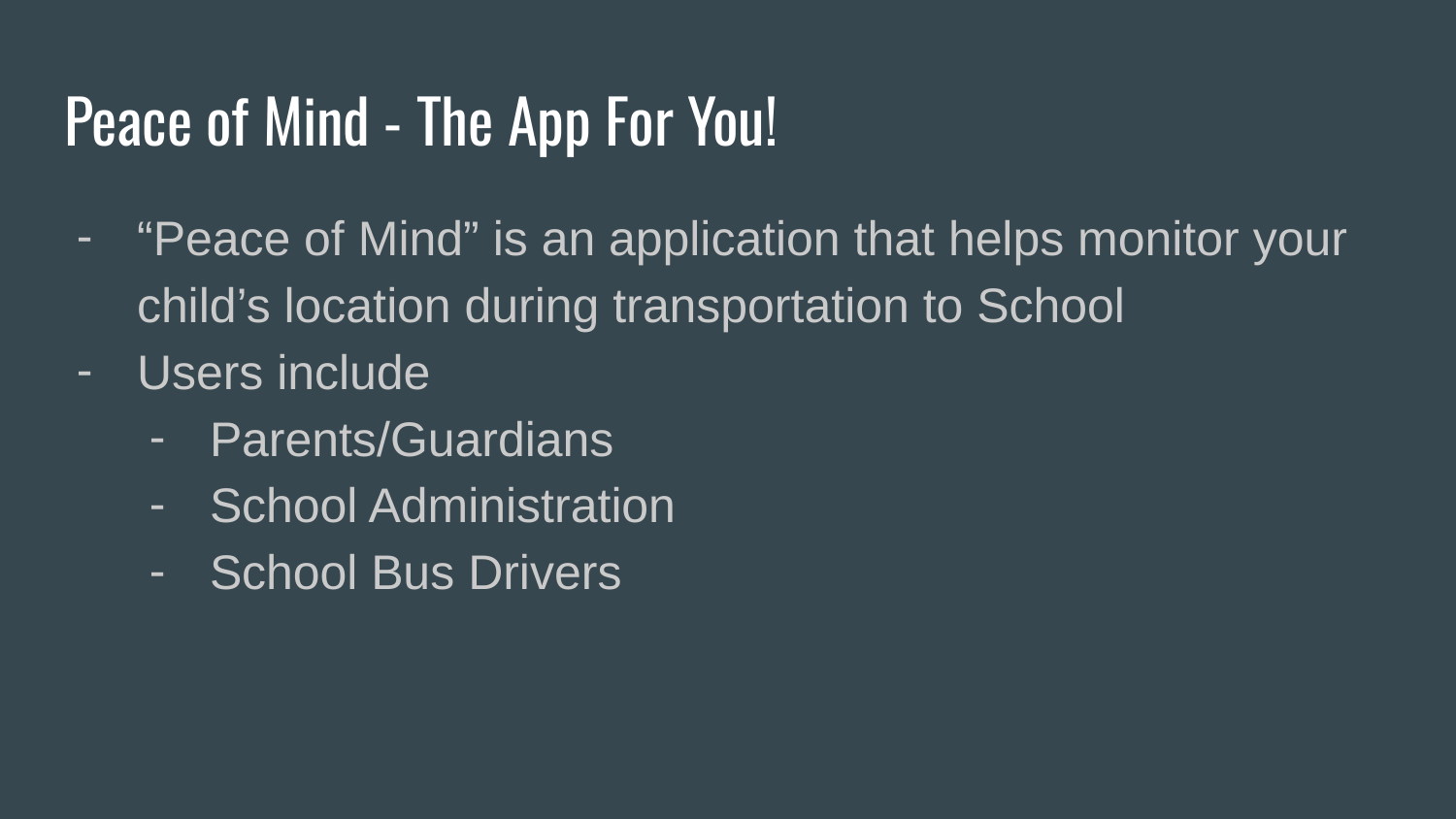

# Peace of Mind - The App For You!
“Peace of Mind” is an application that helps monitor your child’s location during transportation to School
Users include
Parents/Guardians
School Administration
School Bus Drivers